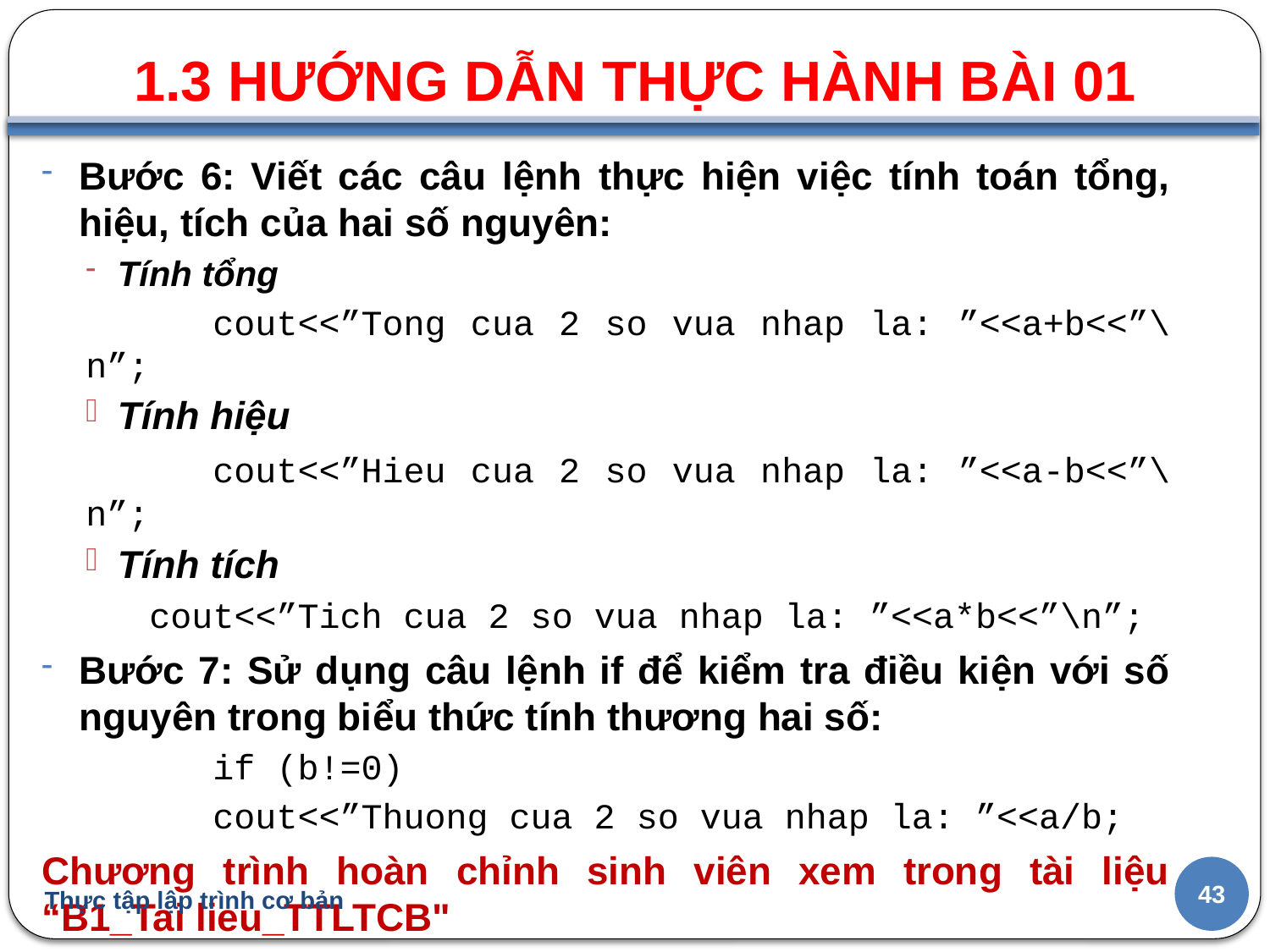

1.3 HƯỚNG DẪN THỰC HÀNH BÀI 01
#
Bước 6: Viết các câu lệnh thực hiện việc tính toán tổng, hiệu, tích của hai số nguyên:
Tính tổng
	cout<<”Tong cua 2 so vua nhap la: ”<<a+b<<”\n”;
Tính hiệu
	cout<<”Hieu cua 2 so vua nhap la: ”<<a-b<<”\n”;
Tính tích
   cout<<”Tich cua 2 so vua nhap la: ”<<a*b<<”\n”;
Bước 7: Sử dụng câu lệnh if để kiểm tra điều kiện với số nguyên trong biểu thức tính thương hai số:
	if (b!=0)
	cout<<”Thuong cua 2 so vua nhap la: ”<<a/b;
Chương trình hoàn chỉnh sinh viên xem trong tài liệu “B1_Tai lieu_TTLTCB"
43
Thực tập lập trình cơ bản